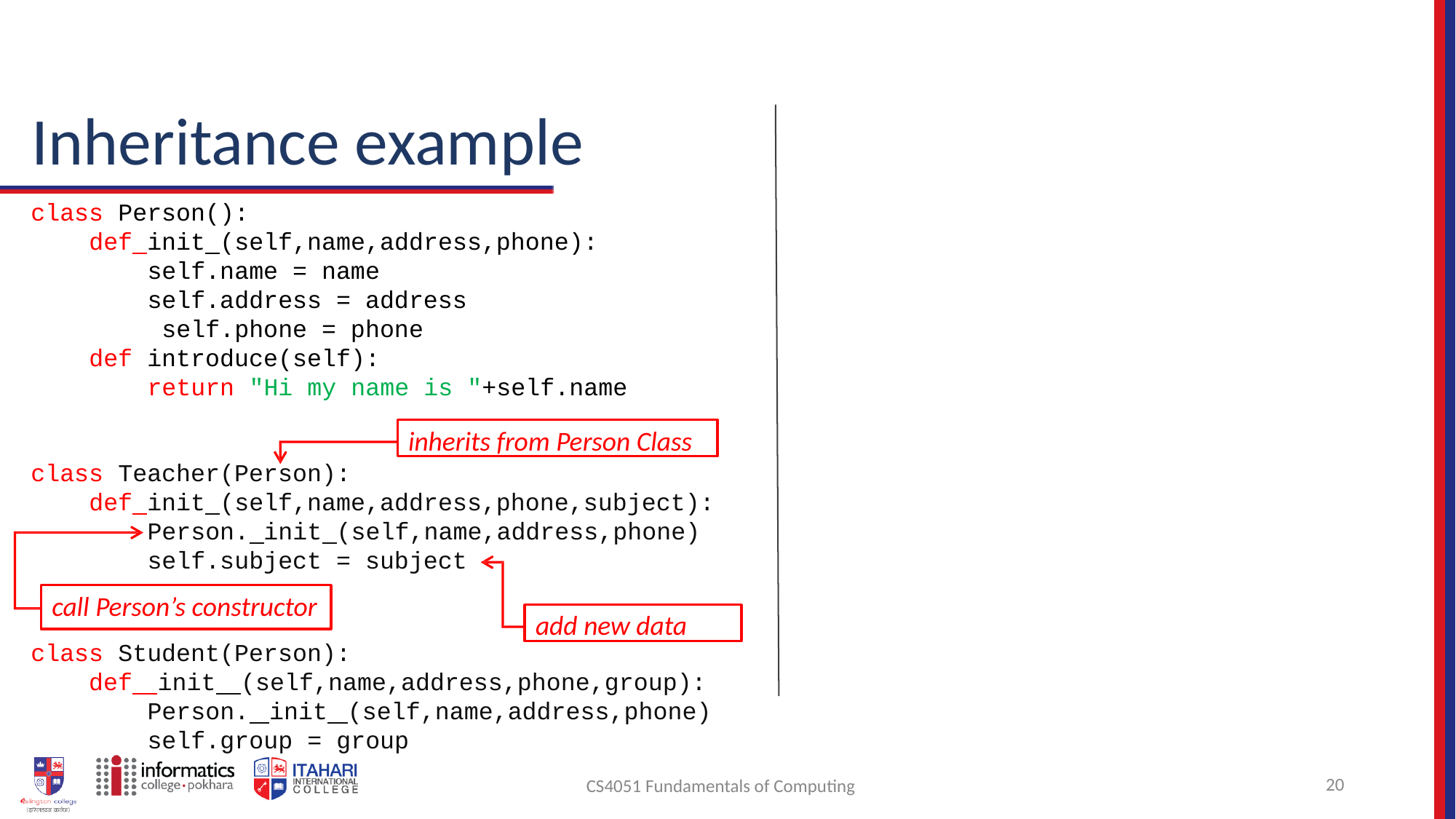

# Inheritance example

class Person():
def init (self,name,address,phone):  self.name = name
self.address = address  self.phone = phone
def introduce(self):
return "Hi my name is "+self.name
inherits from Person Class

class Teacher(Person):
def init (self,name,address,phone,subject):  Person. init (self,name,address,phone)  self.subject = subject

call Person’s constructor
add new data
class Student(Person):
def init (self,name,address,phone,group):  Person. init (self,name,address,phone)  self.group = group
CS4051 Fundamentals of Computing
20